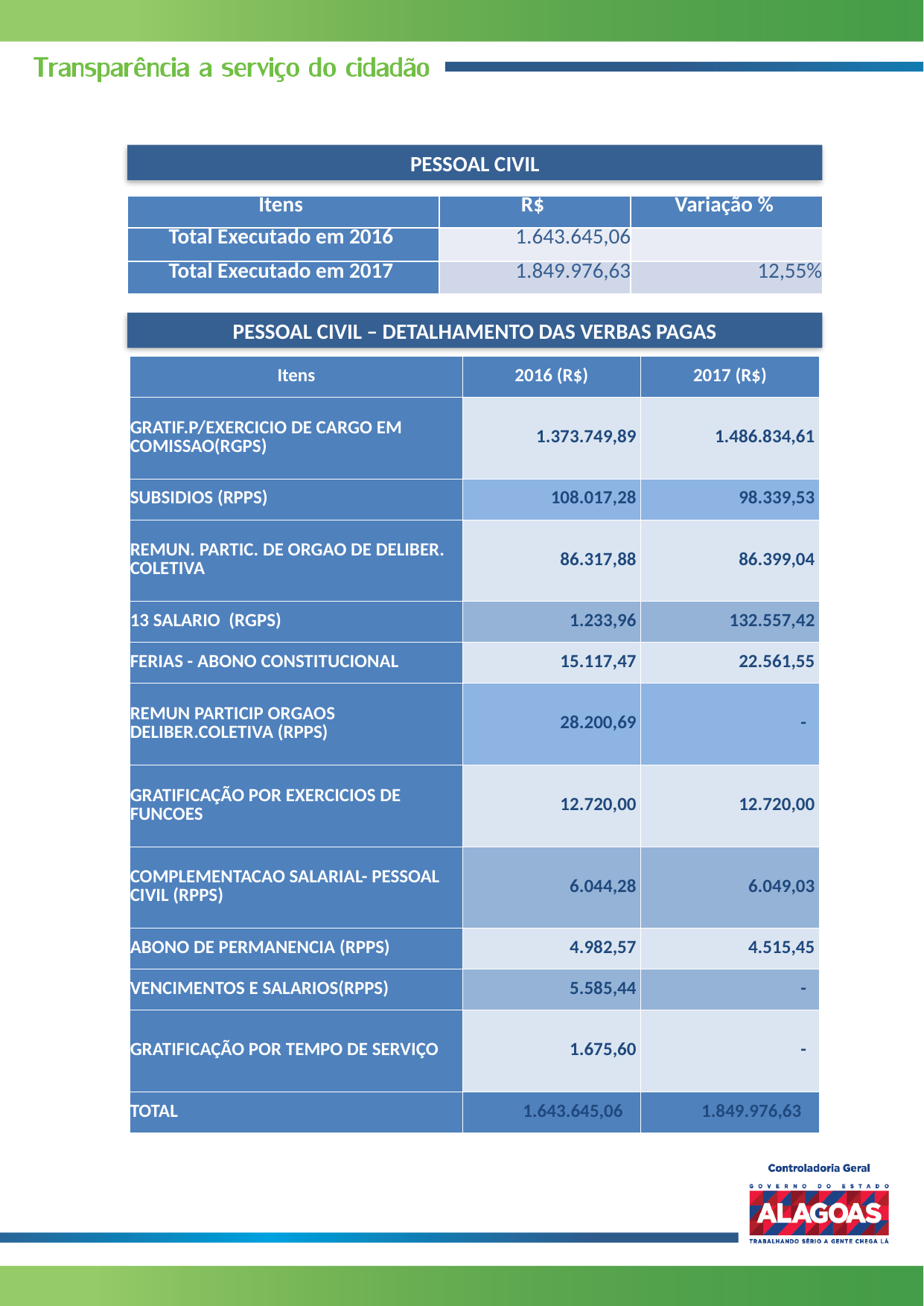

PESSOAL CIVIL
| Itens | R$ | Variação % |
| --- | --- | --- |
| Total Executado em 2016 | 1.643.645,06 |  |
| Total Executado em 2017 | 1.849.976,63 | 12,55% |
PESSOAL CIVIL – DETALHAMENTO DAS VERBAS PAGAS
| Itens | 2016 (R$) | 2017 (R$) |
| --- | --- | --- |
| GRATIF.P/EXERCICIO DE CARGO EM COMISSAO(RGPS) | 1.373.749,89 | 1.486.834,61 |
| SUBSIDIOS (RPPS) | 108.017,28 | 98.339,53 |
| REMUN. PARTIC. DE ORGAO DE DELIBER. COLETIVA | 86.317,88 | 86.399,04 |
| 13 SALARIO (RGPS) | 1.233,96 | 132.557,42 |
| FERIAS - ABONO CONSTITUCIONAL | 15.117,47 | 22.561,55 |
| REMUN PARTICIP ORGAOS DELIBER.COLETIVA (RPPS) | 28.200,69 | - |
| GRATIFICAÇÃO POR EXERCICIOS DE FUNCOES | 12.720,00 | 12.720,00 |
| COMPLEMENTACAO SALARIAL- PESSOAL CIVIL (RPPS) | 6.044,28 | 6.049,03 |
| ABONO DE PERMANENCIA (RPPS) | 4.982,57 | 4.515,45 |
| VENCIMENTOS E SALARIOS(RPPS) | 5.585,44 | - |
| GRATIFICAÇÃO POR TEMPO DE SERVIÇO | 1.675,60 | - |
| TOTAL | 1.643.645,06 | 1.849.976,63 |